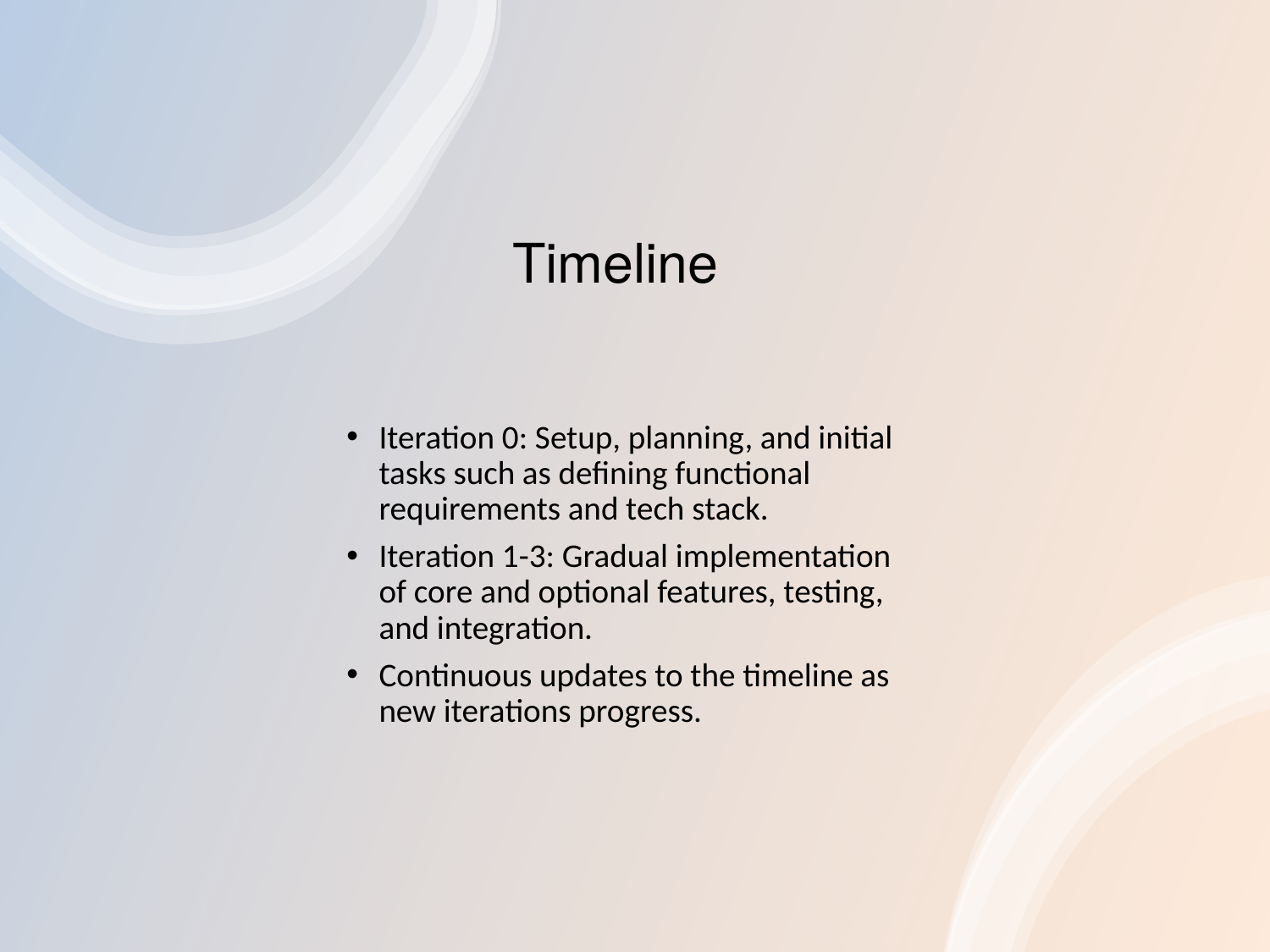

# Timeline
Iteration 0: Setup, planning, and initial tasks such as defining functional requirements and tech stack.
Iteration 1-3: Gradual implementation of core and optional features, testing, and integration.
Continuous updates to the timeline as new iterations progress.